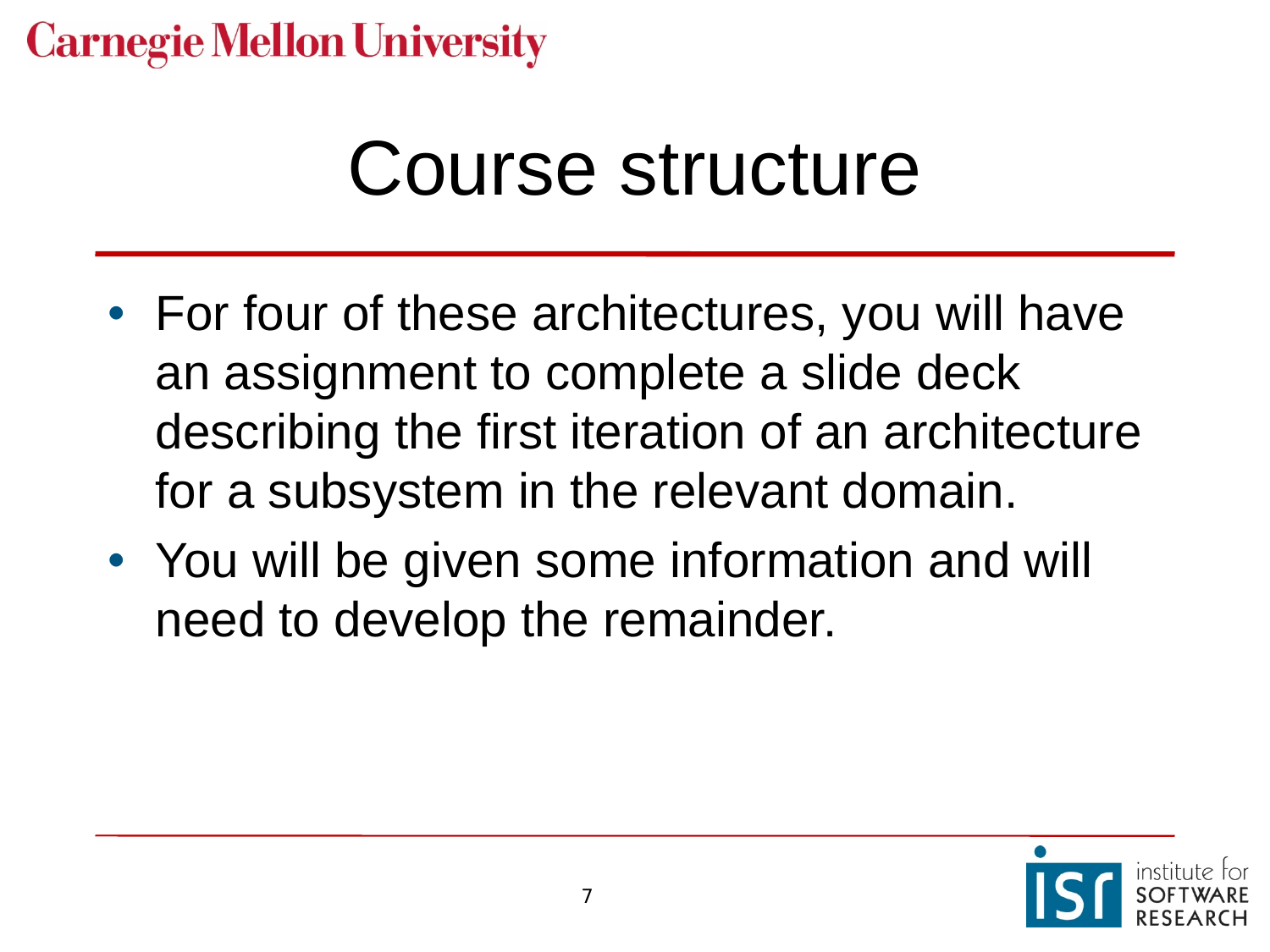

# Course structure
For four of these architectures, you will have an assignment to complete a slide deck describing the first iteration of an architecture for a subsystem in the relevant domain.
You will be given some information and will need to develop the remainder.